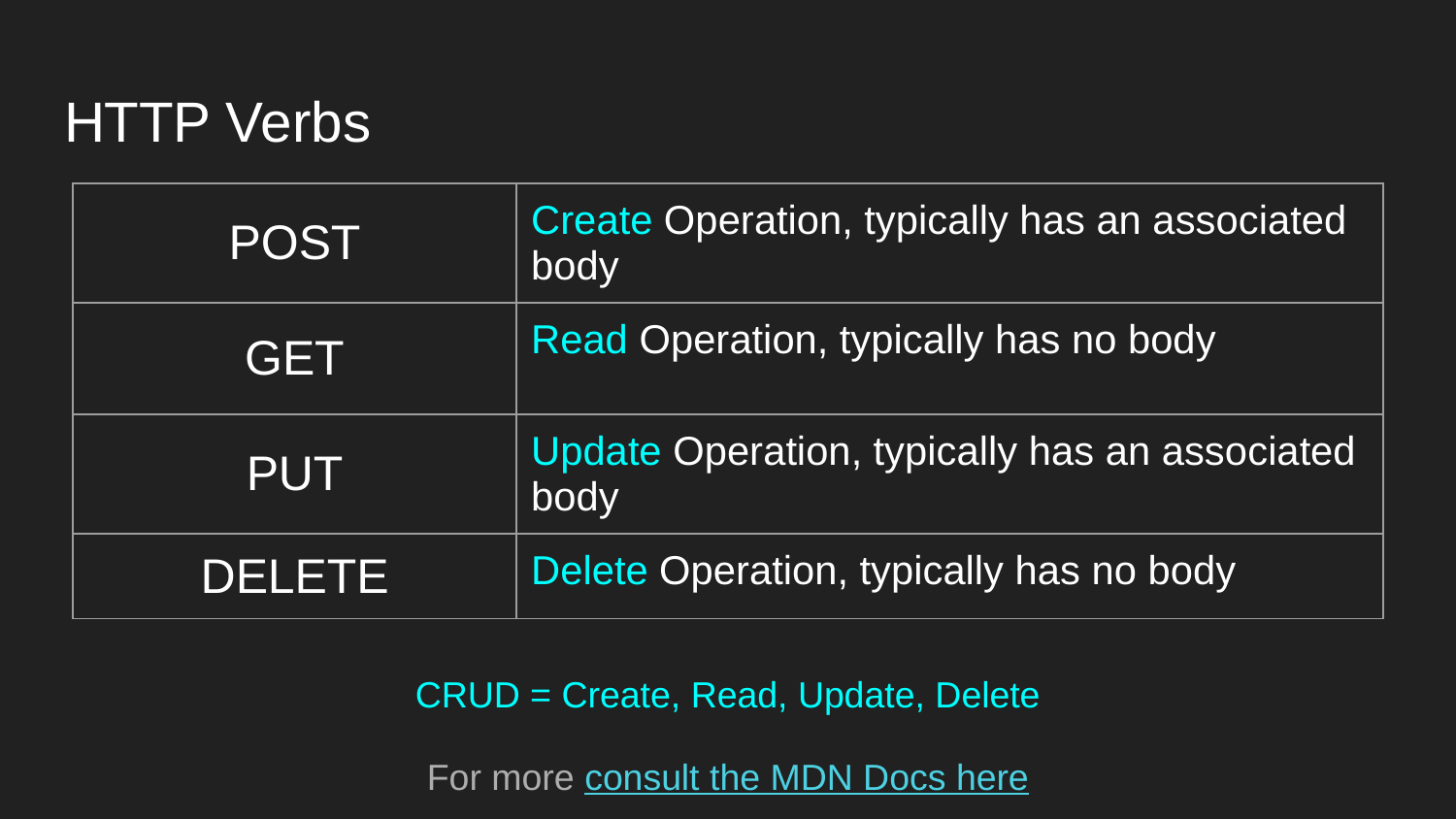

# HTTP Verbs

CRUD = Create, Read, Update, Delete
For more consult the MDN Docs here

| POST | Create Operation, typically has an associated body |
| --- | --- |
| GET | Read Operation, typically has no body |
| PUT | Update Operation, typically has an associated body |
| DELETE | Delete Operation, typically has no body |